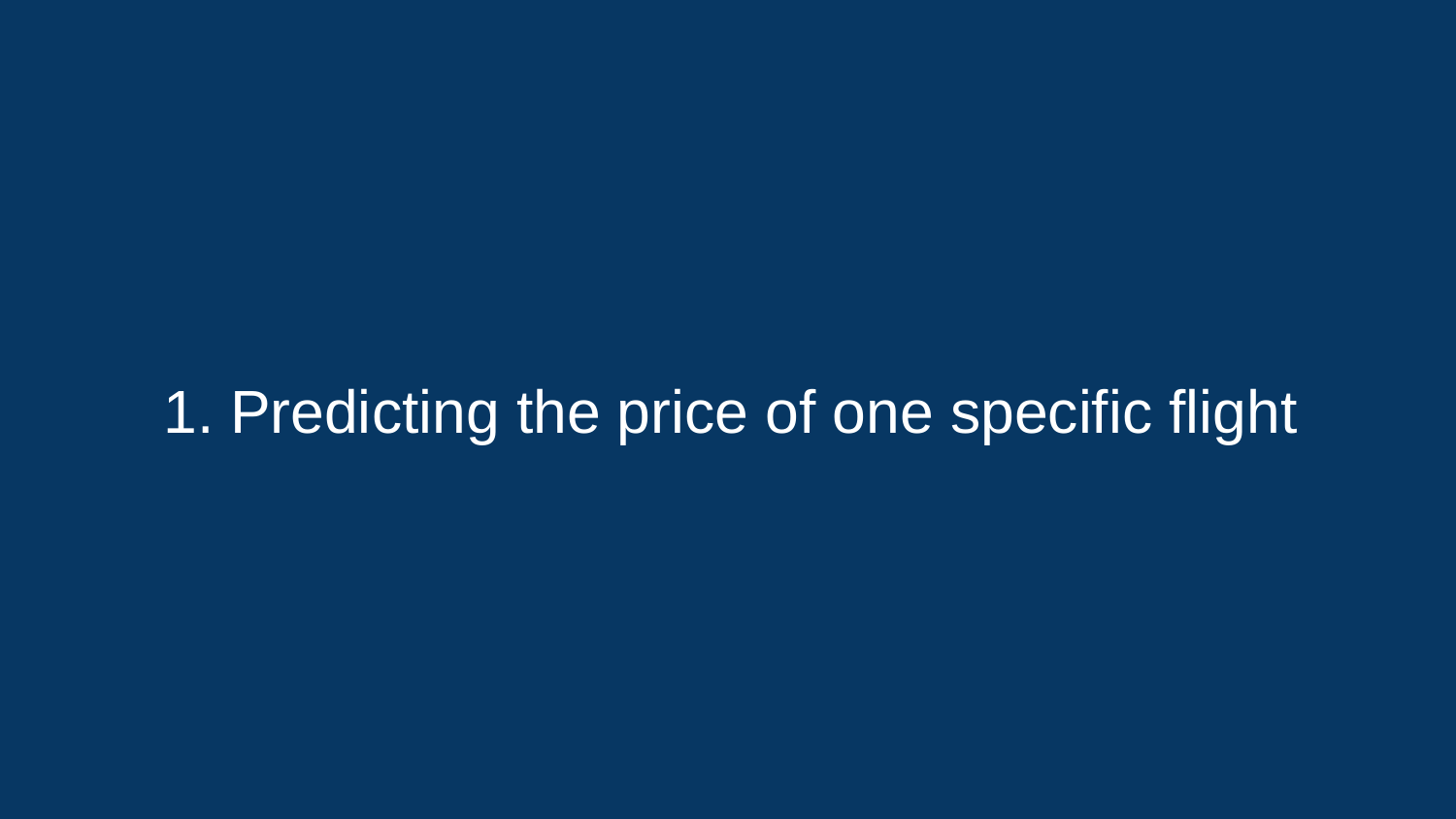

# Predicting the price of one specific flight